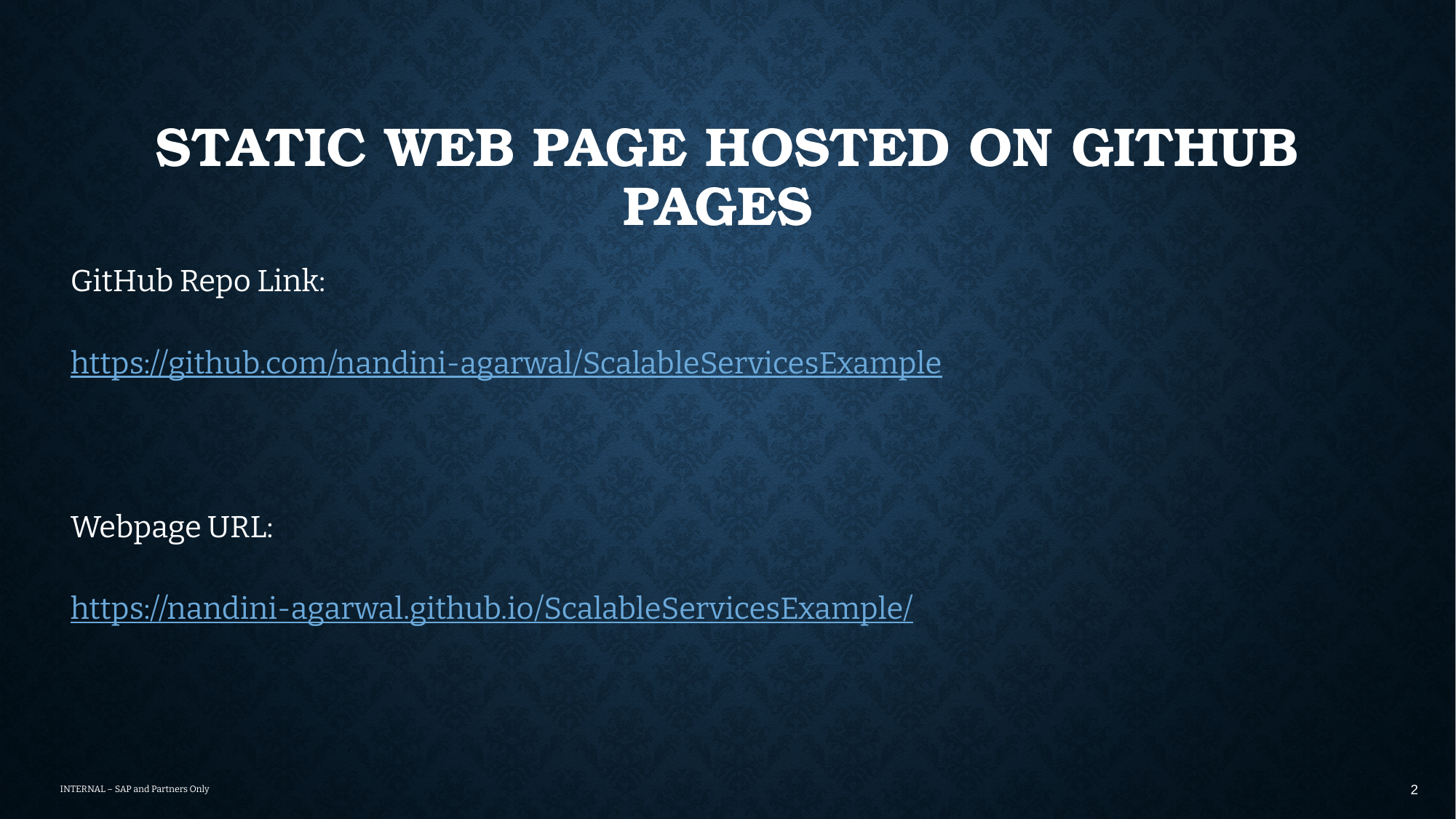

# static web page hosted on GitHub Pages
GitHub Repo Link:
https://github.com/nandini-agarwal/ScalableServicesExample

Webpage URL:
https://nandini-agarwal.github.io/ScalableServicesExample/